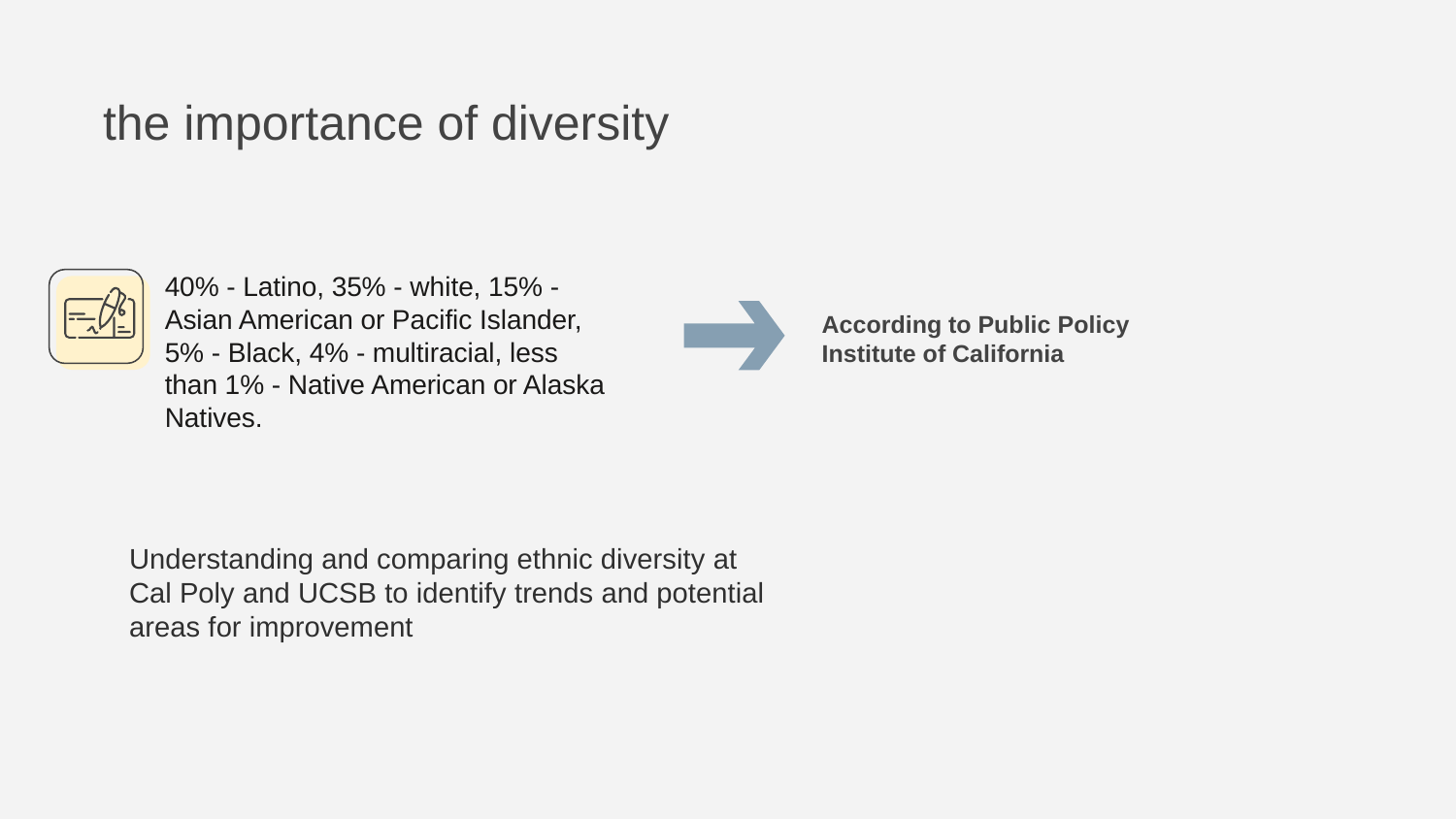

the importance of diversity
40% - Latino, 35% - white, 15% - Asian American or Pacific Islander, 5% - Black, 4% - multiracial, less than 1% - Native American or Alaska Natives.

According to Public Policy Institute of California

Understanding and comparing ethnic diversity at Cal Poly and UCSB to identify trends and potential areas for improvement